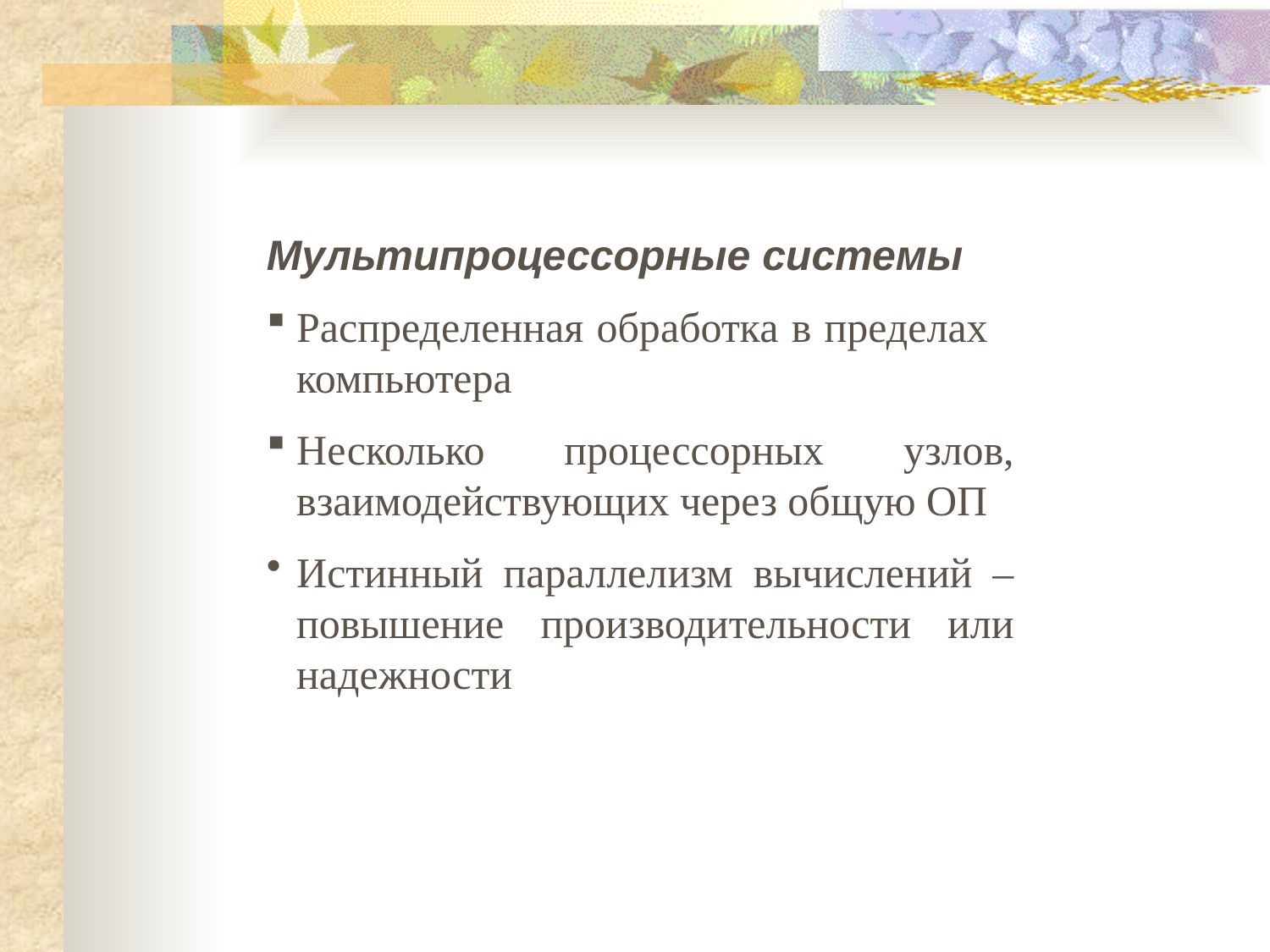

Мультипроцессорные системы
Распределенная обработка в пределах   компьютера
Несколько процессорных узлов, взаимодействующих через общую ОП
Истинный параллелизм вычислений – повышение производительности или надежности